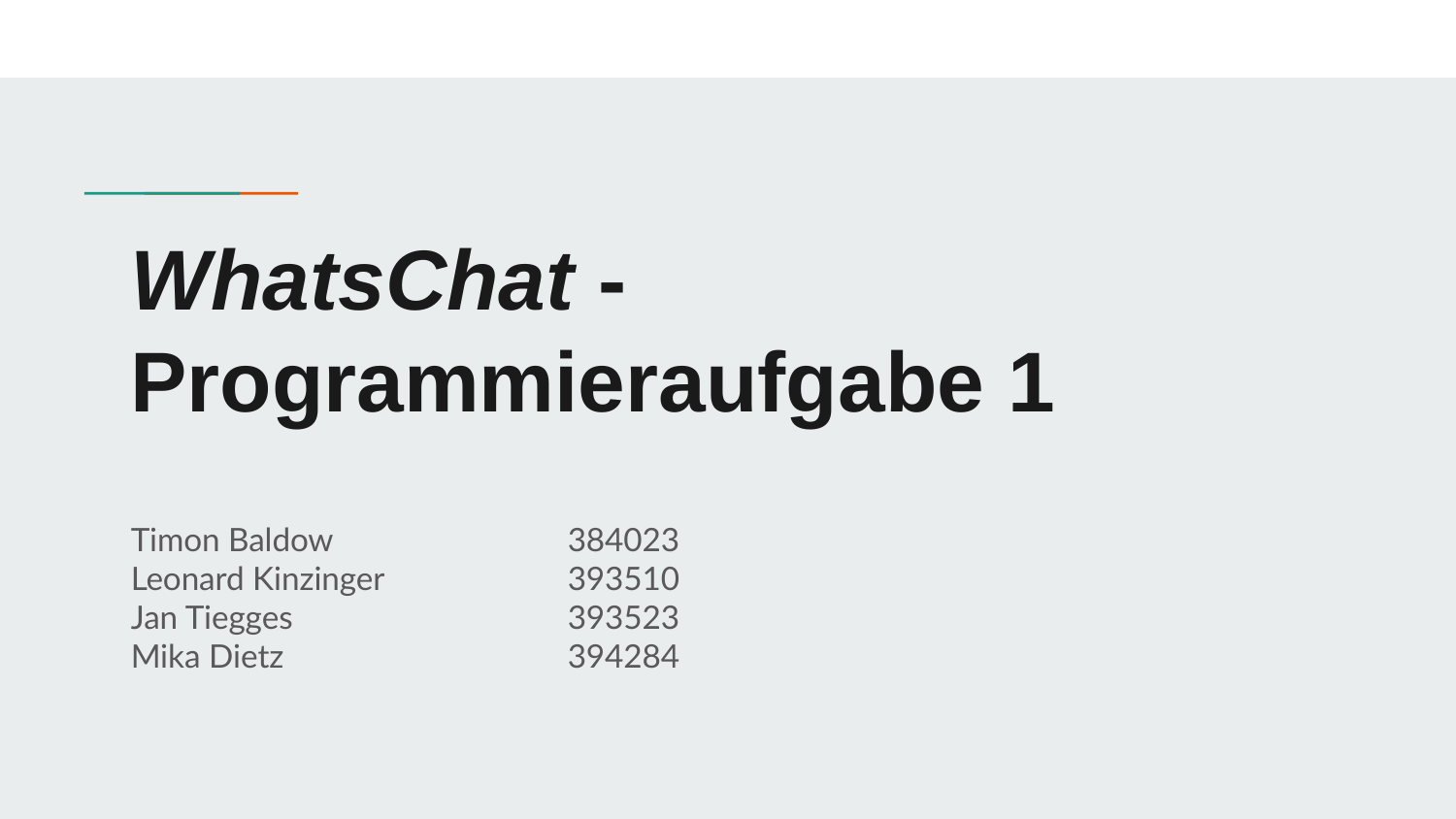

# WhatsChat - Programmieraufgabe 1
Timon Baldow		384023
Leonard Kinzinger		393510
Jan Tiegges 		393523
Mika Dietz		394284